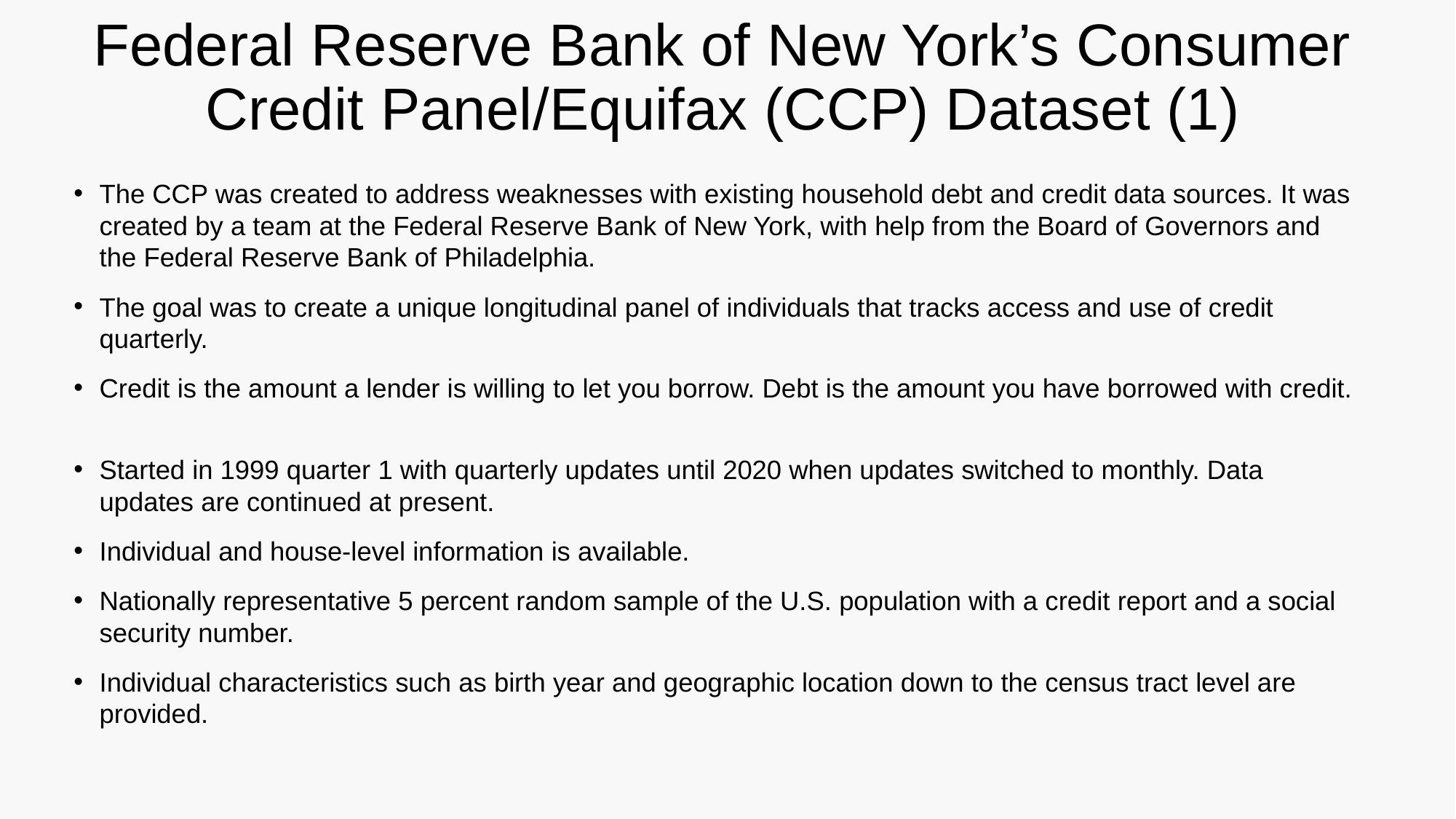

# Federal Reserve Bank of New York’s Consumer Credit Panel/Equifax (CCP) Dataset (1)
The CCP was created to address weaknesses with existing household debt and credit data sources. It was created by a team at the Federal Reserve Bank of New York, with help from the Board of Governors and the Federal Reserve Bank of Philadelphia.
The goal was to create a unique longitudinal panel of individuals that tracks access and use of credit quarterly.
Credit is the amount a lender is willing to let you borrow. Debt is the amount you have borrowed with credit.
Started in 1999 quarter 1 with quarterly updates until 2020 when updates switched to monthly. Data updates are continued at present.
Individual and house-level information is available.
Nationally representative 5 percent random sample of the U.S. population with a credit report and a social security number.
Individual characteristics such as birth year and geographic location down to the census tract level are provided.